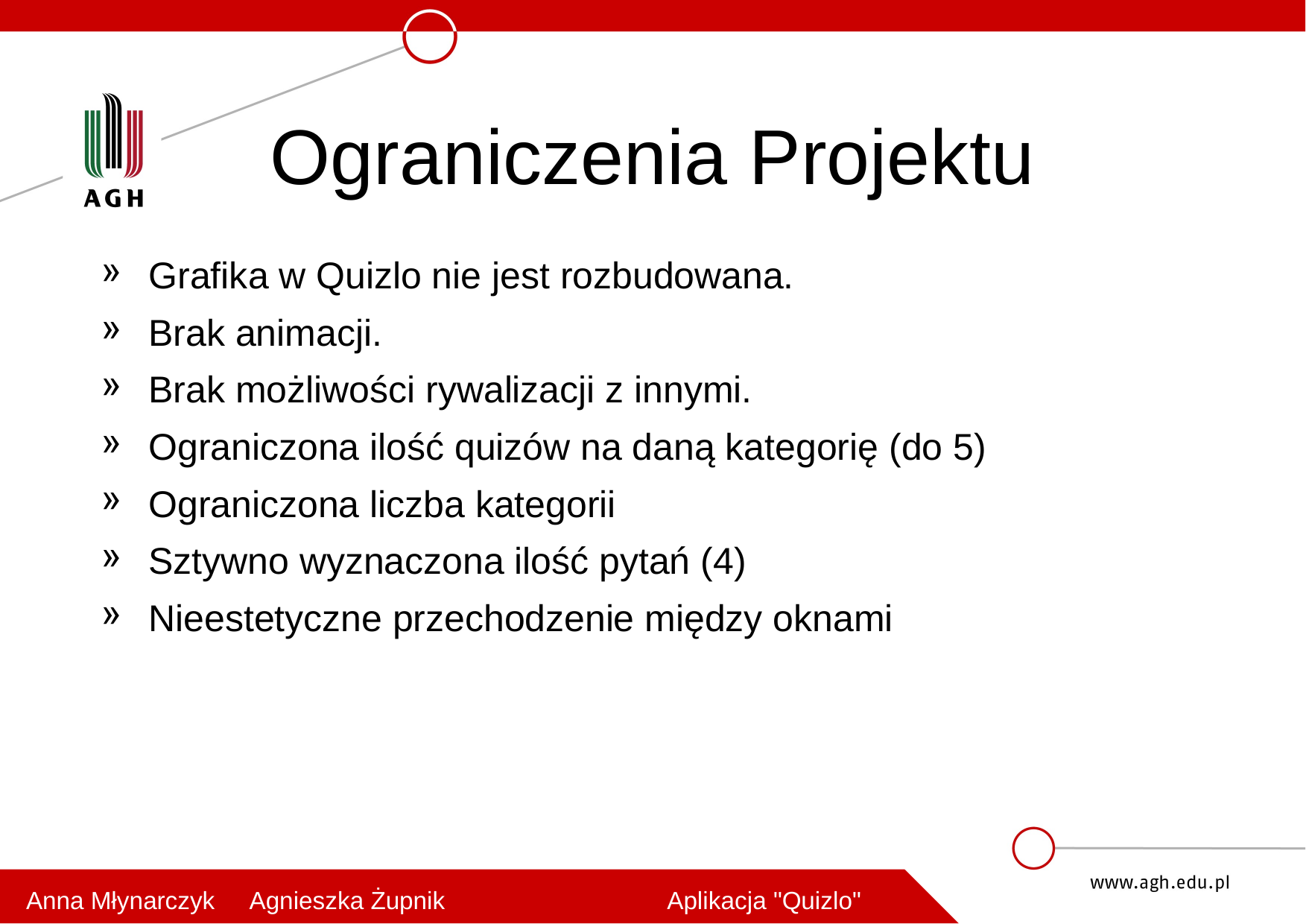

# Ograniczenia Projektu
Grafika w Quizlo nie jest rozbudowana.
Brak animacji.
Brak możliwości rywalizacji z innymi.
Ograniczona ilość quizów na daną kategorię (do 5)
Ograniczona liczba kategorii
Sztywno wyznaczona ilość pytań (4)
Nieestetyczne przechodzenie między oknami

Anna Młynarczyk     Agnieszka Żupnik                      Aplikacja "Quizlo"

Anna Młynarczyk     Agnieszka Żupnik                          Aplikacja "Quizlo"